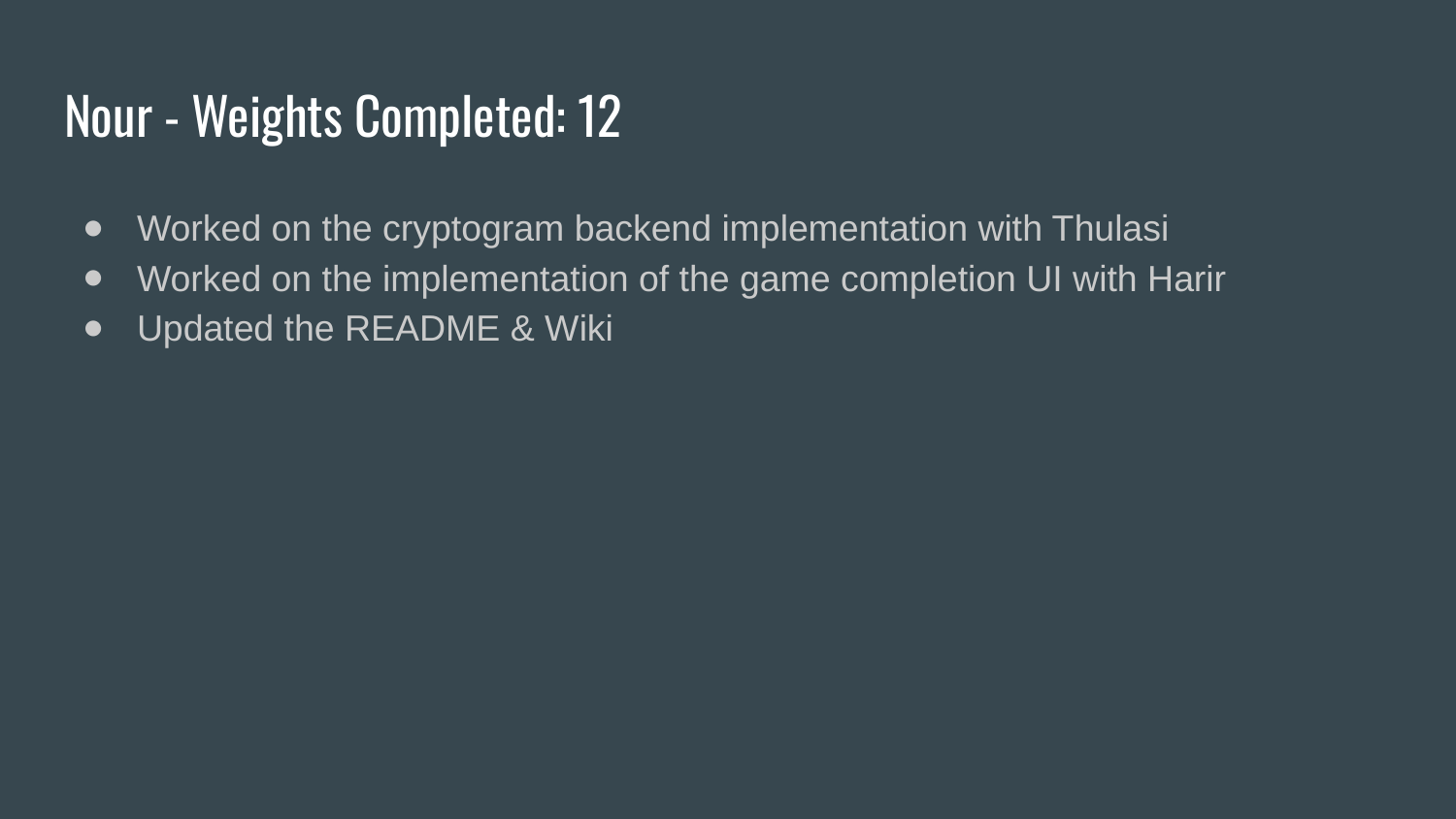

# Nour - Weights Completed: 12
Worked on the cryptogram backend implementation with Thulasi
Worked on the implementation of the game completion UI with Harir
Updated the README & Wiki